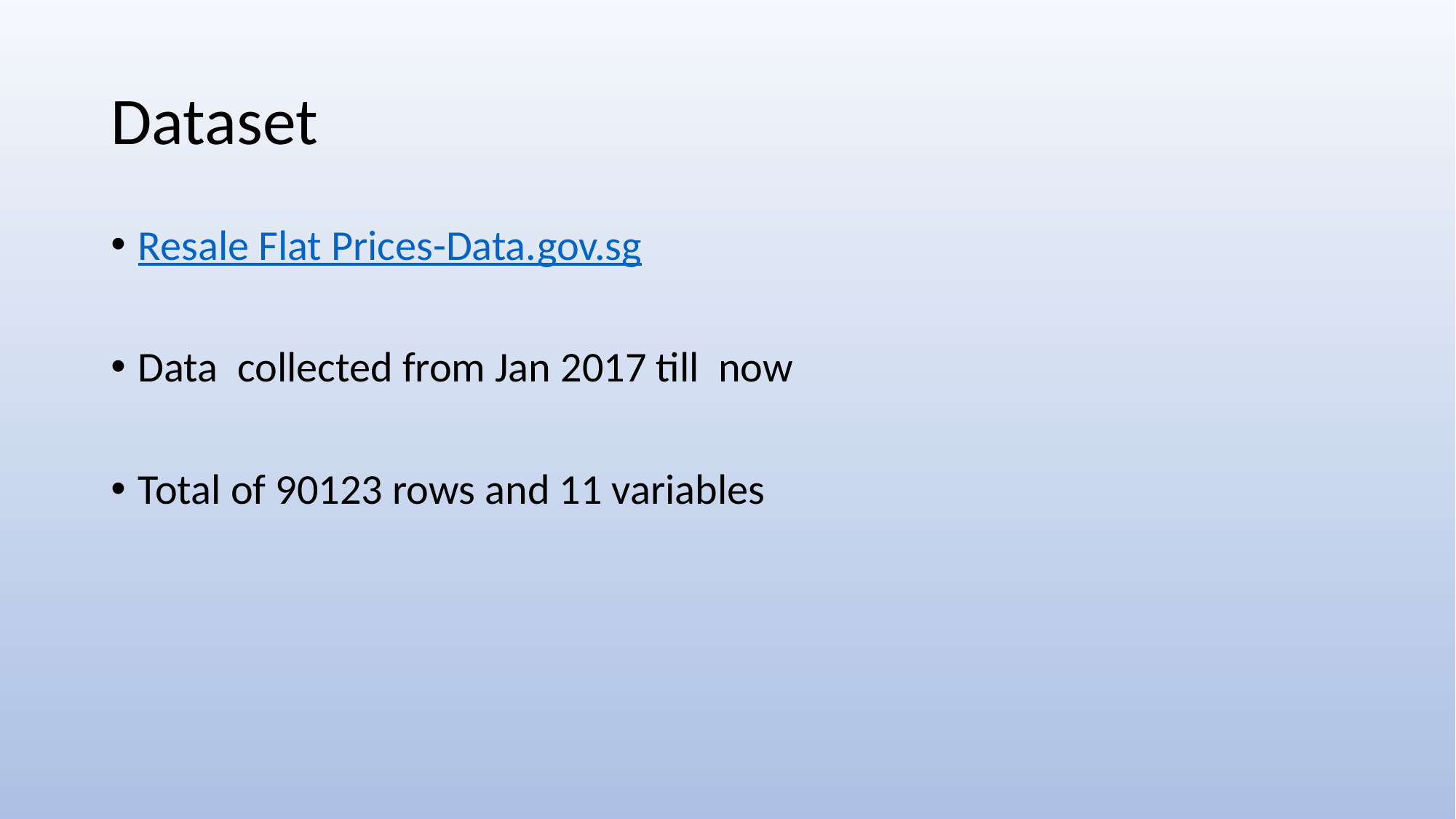

# Dataset
Resale Flat Prices-Data.gov.sg

Data  collected from Jan 2017 till  now

Total of 90123 rows and 11 variables